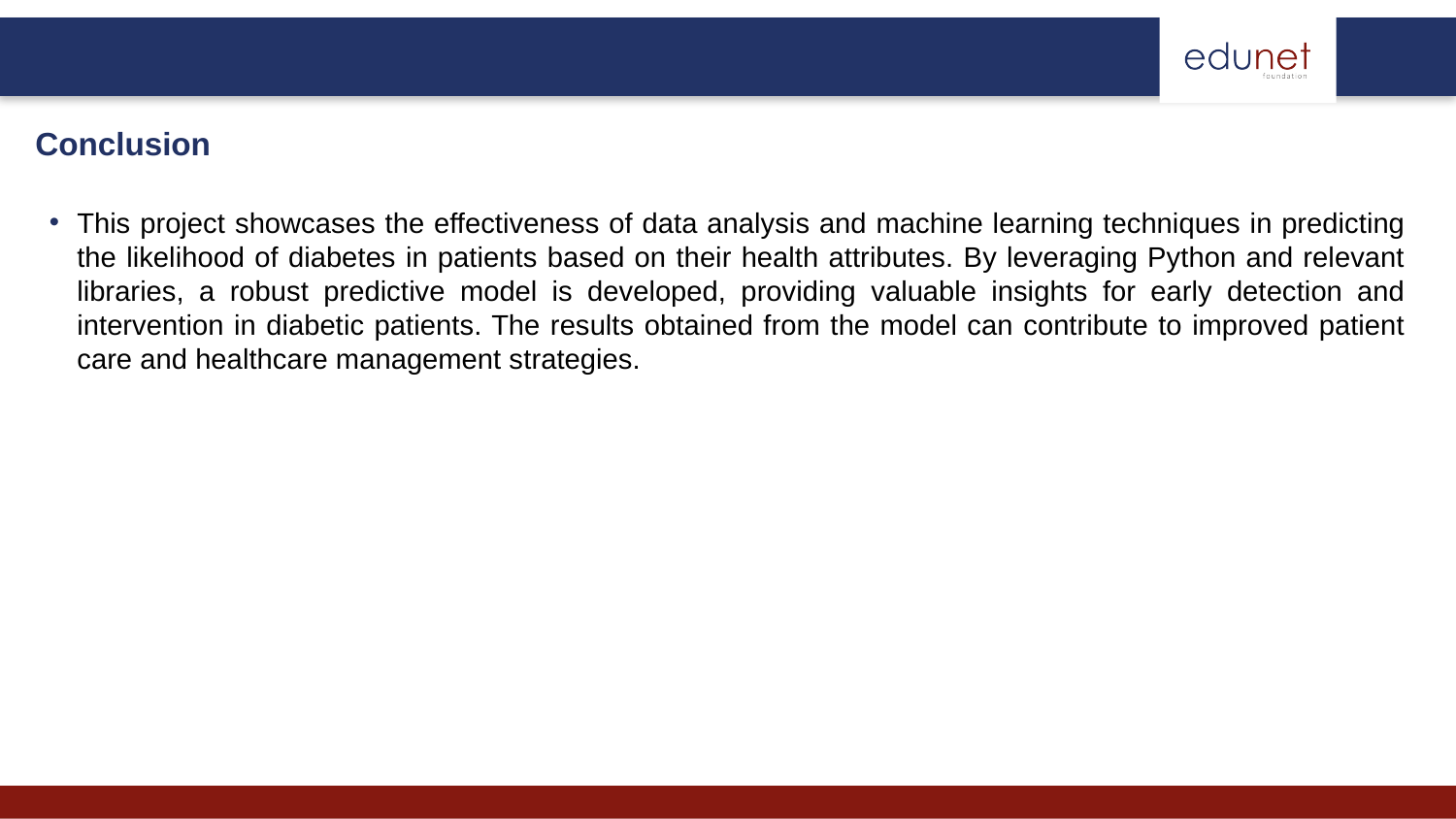

Conclusion
This project showcases the effectiveness of data analysis and machine learning techniques in predicting the likelihood of diabetes in patients based on their health attributes. By leveraging Python and relevant libraries, a robust predictive model is developed, providing valuable insights for early detection and intervention in diabetic patients. The results obtained from the model can contribute to improved patient care and healthcare management strategies.